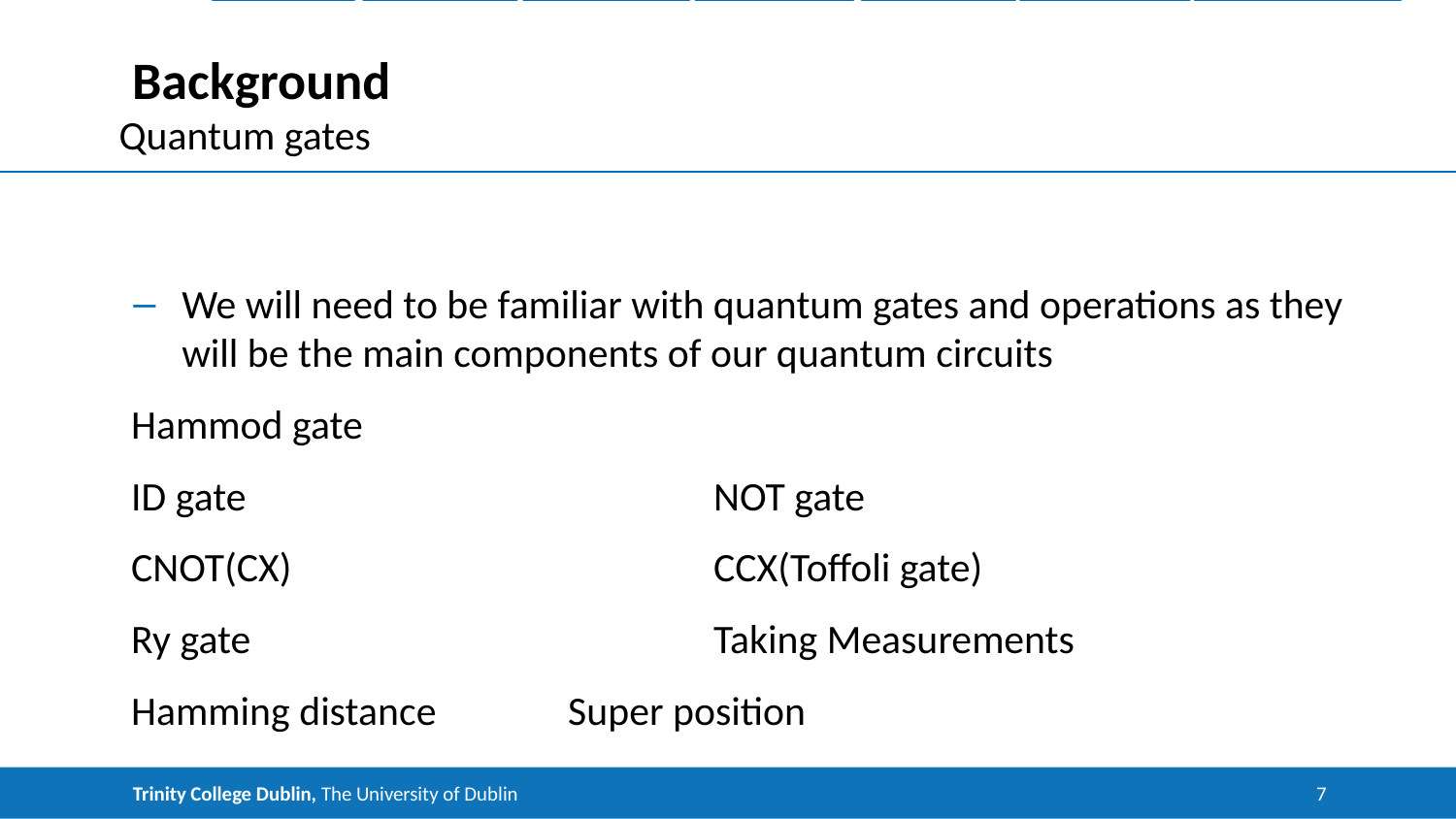

Introduction & background
The Circuits
Data Encoding
Quantum
    Run
Classical
   Run
Results
   Future
   Work
Conclusion
# Background
Quantum gates

We will need to be familiar with quantum gates and operations as they will be the main components of our quantum circuits
Hammod gate
ID gate 				NOT gate
CNOT(CX)			CCX(Toffoli gate)
Ry gate				Taking Measurements
Hamming distance 	Super position
Trinity College Dublin, The University of Dublin